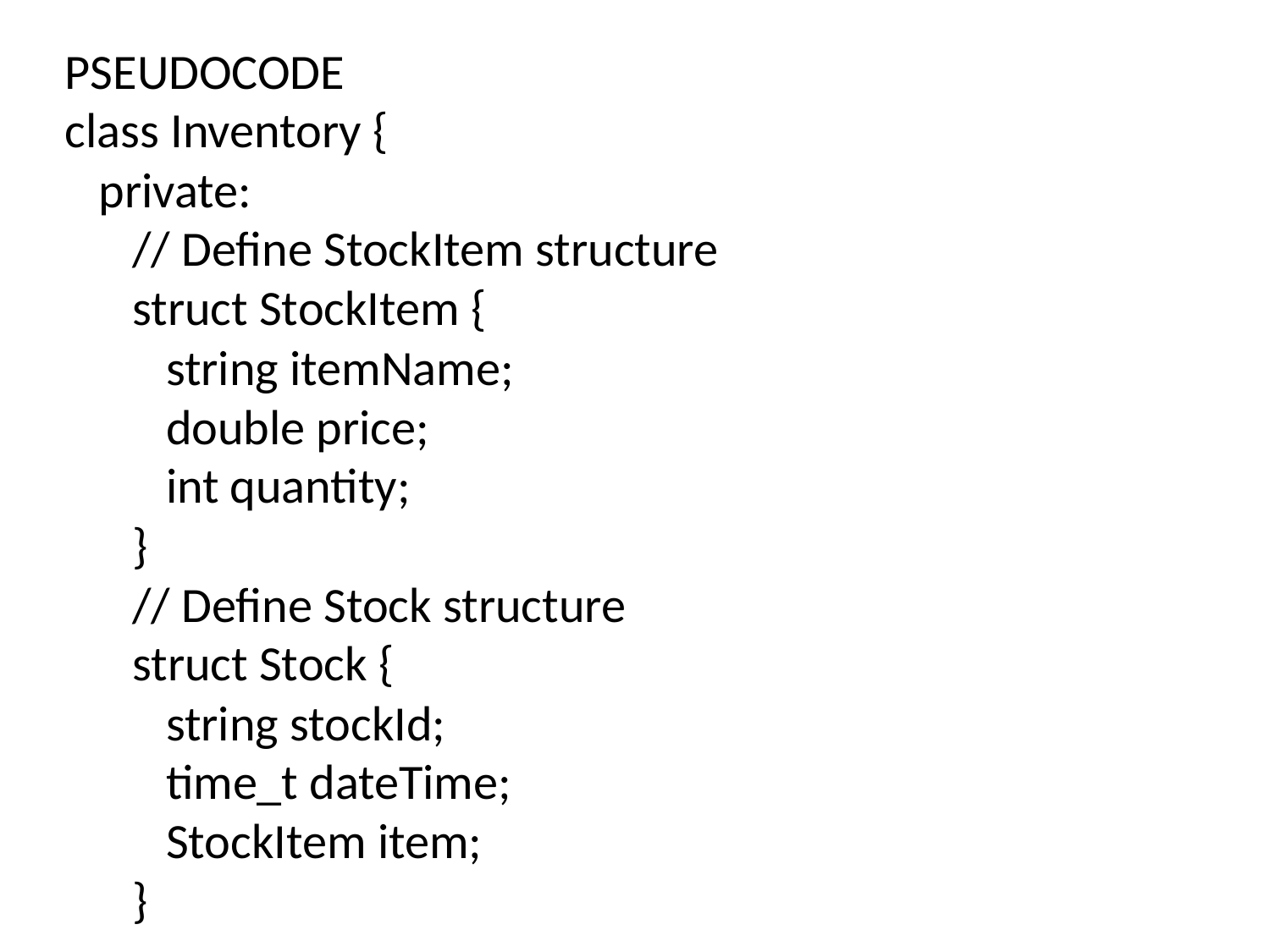

PSEUDOCODE
class Inventory {
   private:
      // Define StockItem structure
      struct StockItem {
         string itemName;
         double price;
         int quantity;
      }
      // Define Stock structure
      struct Stock {
         string stockId;
         time_t dateTime;
         StockItem item;
      }